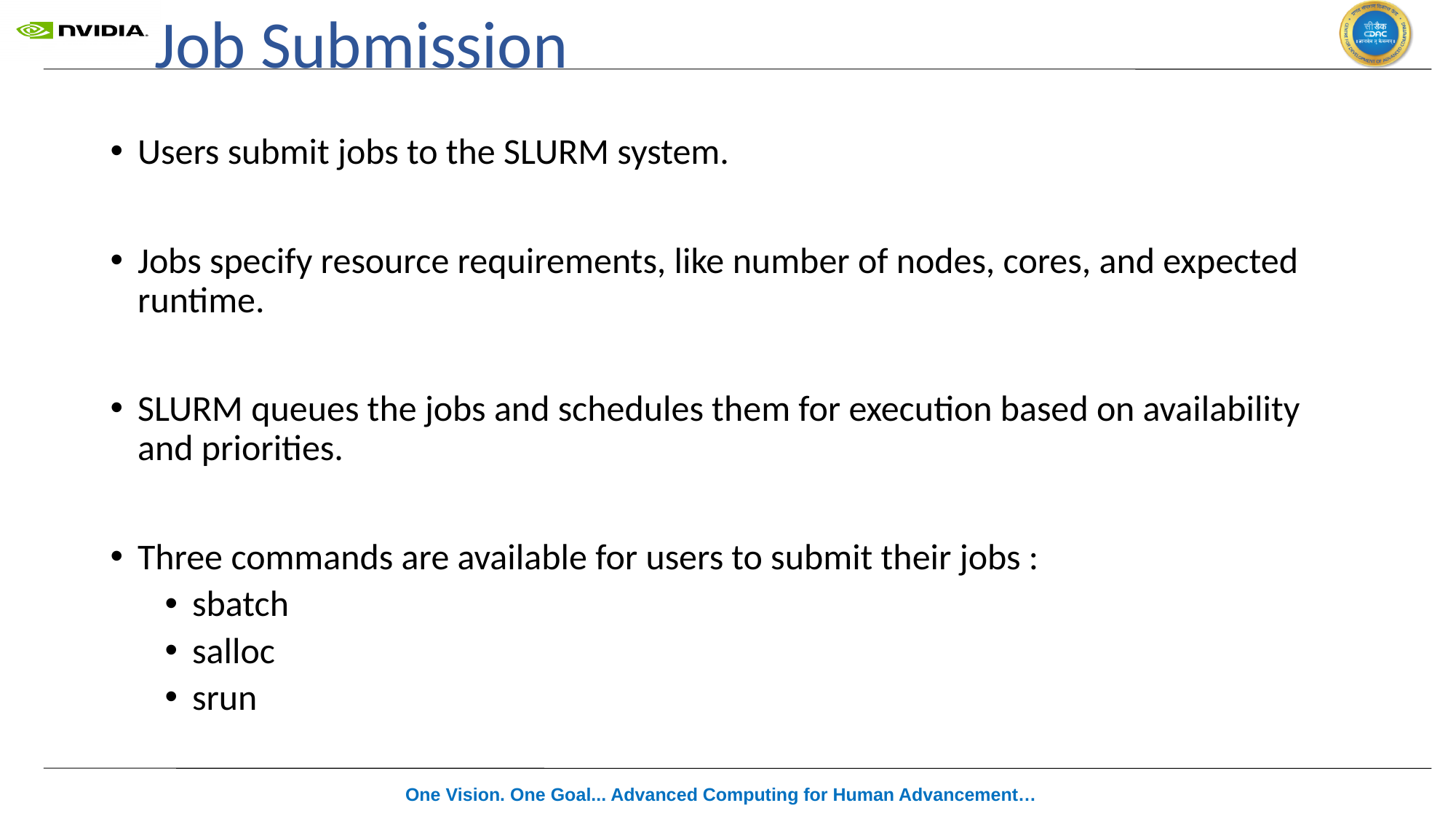

# Job Submission
Users submit jobs to the SLURM system.

Jobs specify resource requirements, like number of nodes, cores, and expected runtime.

SLURM queues the jobs and schedules them for execution based on availability and priorities.

Three commands are available for users to submit their jobs :
sbatch
salloc
srun